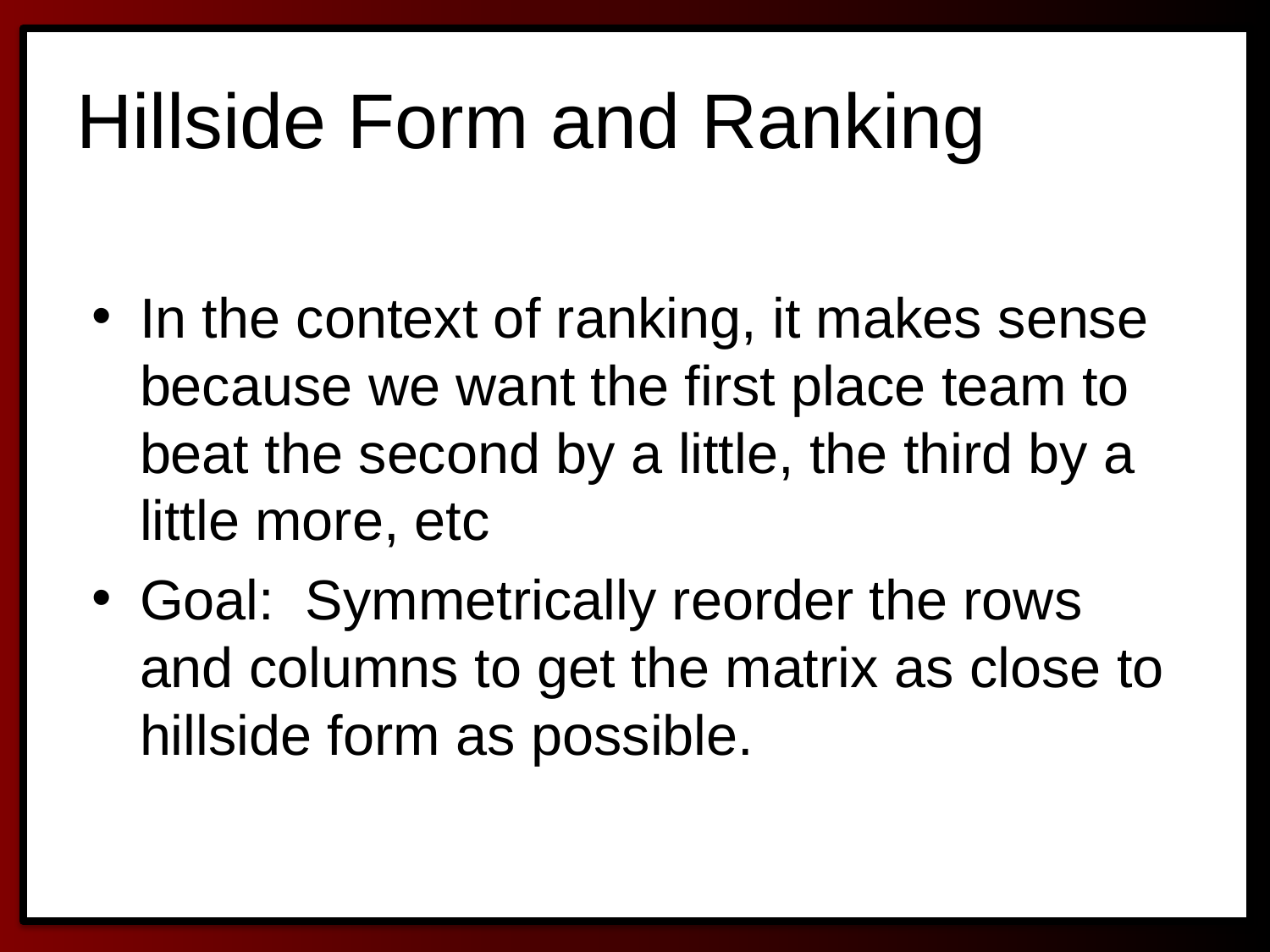

# Hillside Form and Ranking
In the context of ranking, it makes sense because we want the first place team to beat the second by a little, the third by a little more, etc
Goal:  Symmetrically reorder the rows and columns to get the matrix as close to hillside form as possible.